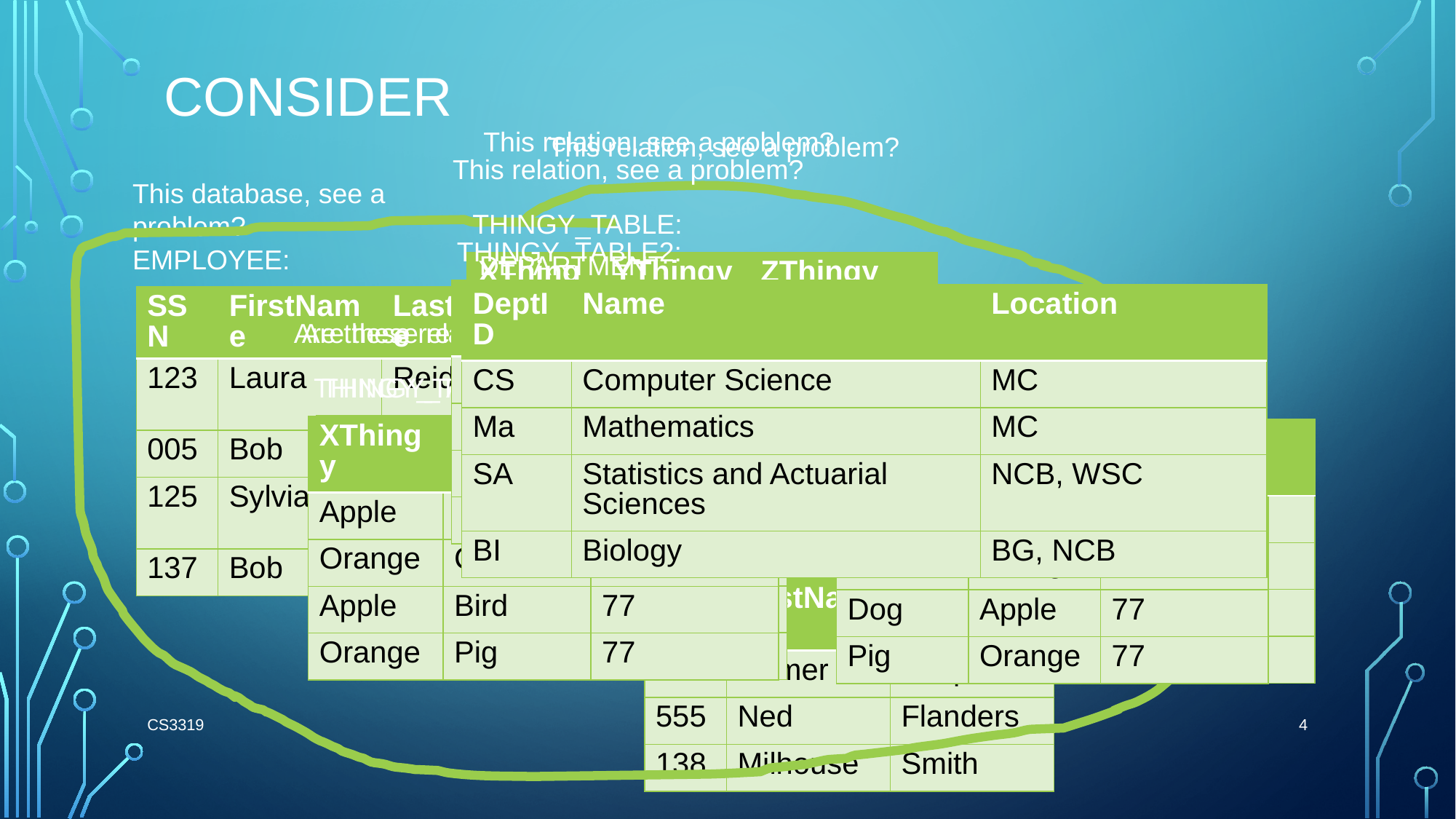

# Consider
This relation, see a problem?
This relation, see a problem?
This relation, see a problem?
This database, see a problem?

THINGY_TABLE:
THINGY_TABLE2:
EMPLOYEE:
DEPARTMENT:
| XThingy | YThingy | ZThingy |
| --- | --- | --- |
| Apple | Dog | 77 |
| Orange | Cat | 77 |
| Apple | Dog | 77 |
| Orange | Pig | 77 |
| YThingy | XThingy | YThingy |
| --- | --- | --- |
| Bird | Apple | 77 |
| Cat | Orange | 77 |
| Dog | Apple | 77 |
| Pig | Orange | 77 |
| DeptID | Name | Location |
| --- | --- | --- |
| CS | Computer Science | MC |
| Ma | Mathematics | MC |
| SA | Statistics and Actuarial Sciences | NCB, WSC |
| BI | Biology | BG, NCB |
| SSN | FirstName | LastName | Department | Position |
| --- | --- | --- | --- | --- |
| 123 | Laura | Reid | Computer Science | Lecturer |
| 005 | Bob | Bryan | Math | Professor |
| 125 | Sylvia | Osborn | Computer Science | Professor |
| 137 | Bob | Bryan | Math | Professor |
Are these relations the same?
Are these relations the same?
THINGY_TABLE1:
THINGY_TABLE1:
THINGY_TABLE2:
THINGY_TABLE2:
| XThingy | YThingy | ZThingy |
| --- | --- | --- |
| Apple | Dog | 77 |
| Orange | Cat | 77 |
| Apple | Bird | 77 |
| Orange | Pig | 77 |
| XThingy | YThingy | ZThingy |
| --- | --- | --- |
| Apple | Dog | 77 |
| Orange | Cat | 77 |
| Apple | Bird | 77 |
| Orange | Pig | 77 |
| XThingy | YThingy | ZThingy |
| --- | --- | --- |
| Apple | Bird | 77 |
| Orange | Cat | 77 |
| Apple | Dog | 77 |
| Orange | Pig | 77 |
| YThingy | XThingy | ZThingy |
| --- | --- | --- |
| Bird | Apple | 77 |
| Cat | Orange | 77 |
| Dog | Apple | 77 |
| Pig | Orange | 77 |
EMPLOYEE:
| SSN | FirstName | LastName |
| --- | --- | --- |
| 122 | Homer | Simpson |
| 555 | Ned | Flanders |
| 138 | Milhouse | Smith |
4
CS3319